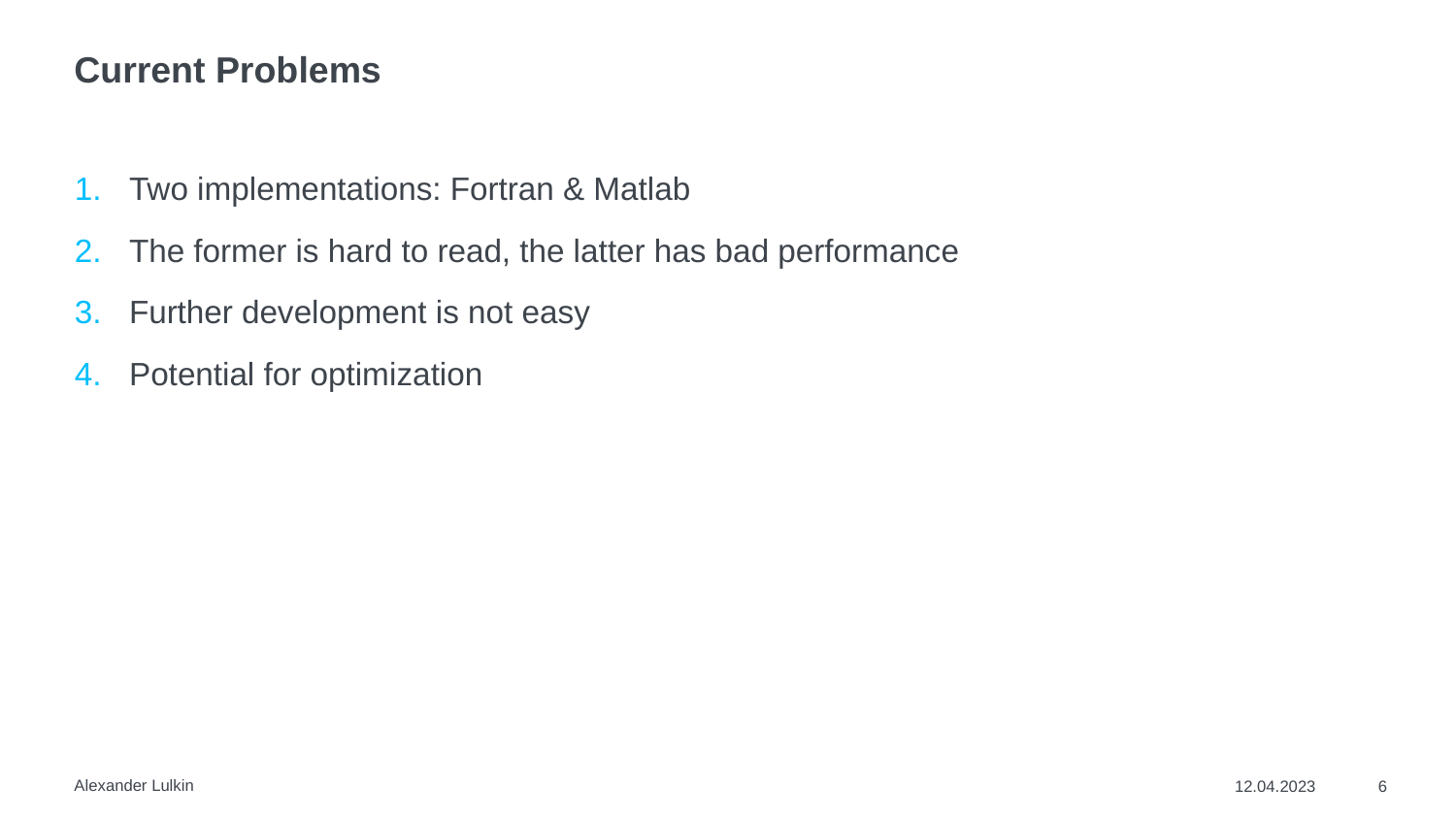

# Current Problems

Two implementations: Fortran & Matlab
The former is hard to read, the latter has bad performance
Further development is not easy
Potential for optimization
Alexander Lulkin
12.04.2023
6